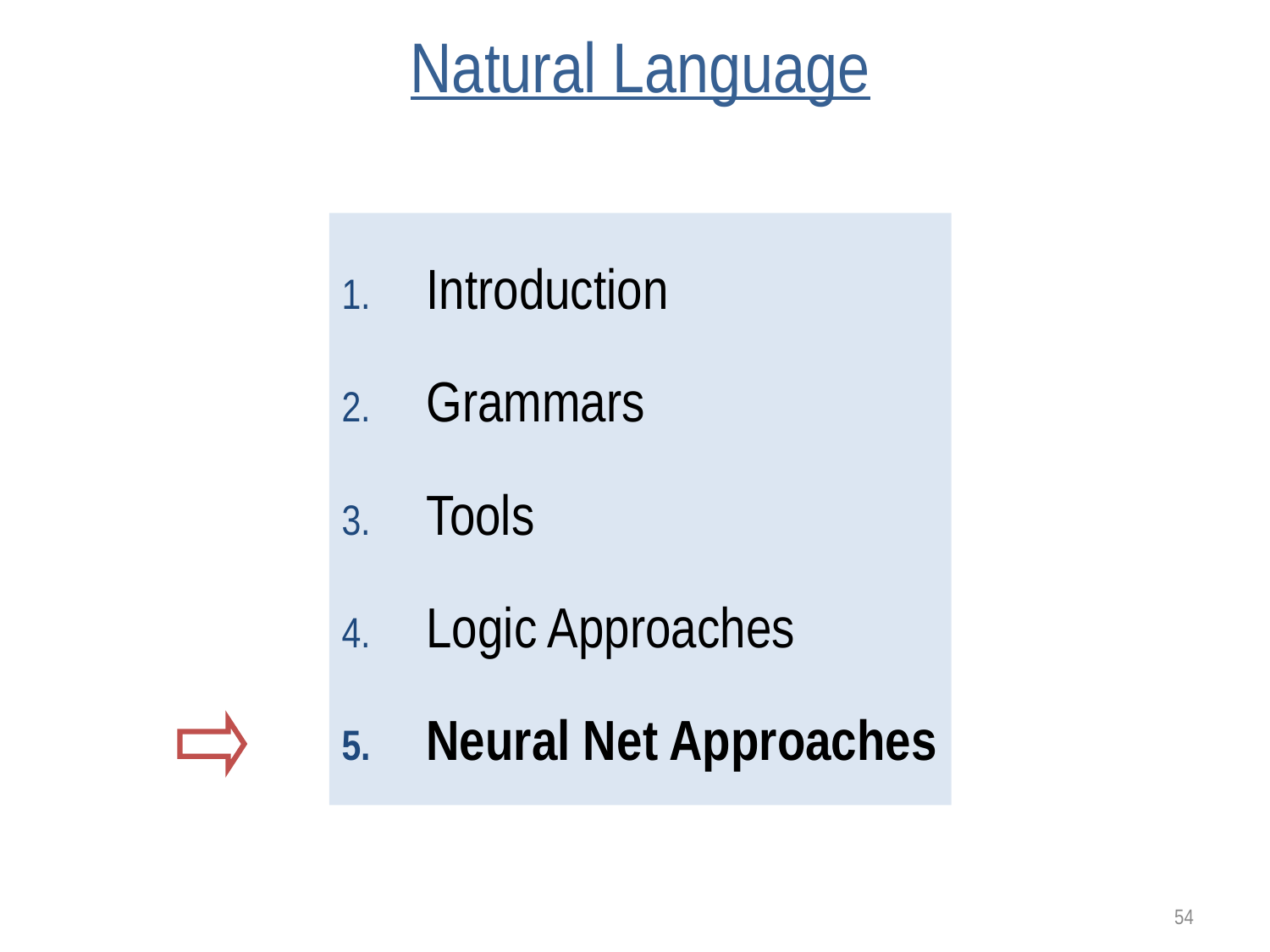

# Natural Language
Introduction
Grammars
Tools
Logic Approaches
Neural Net Approaches

54